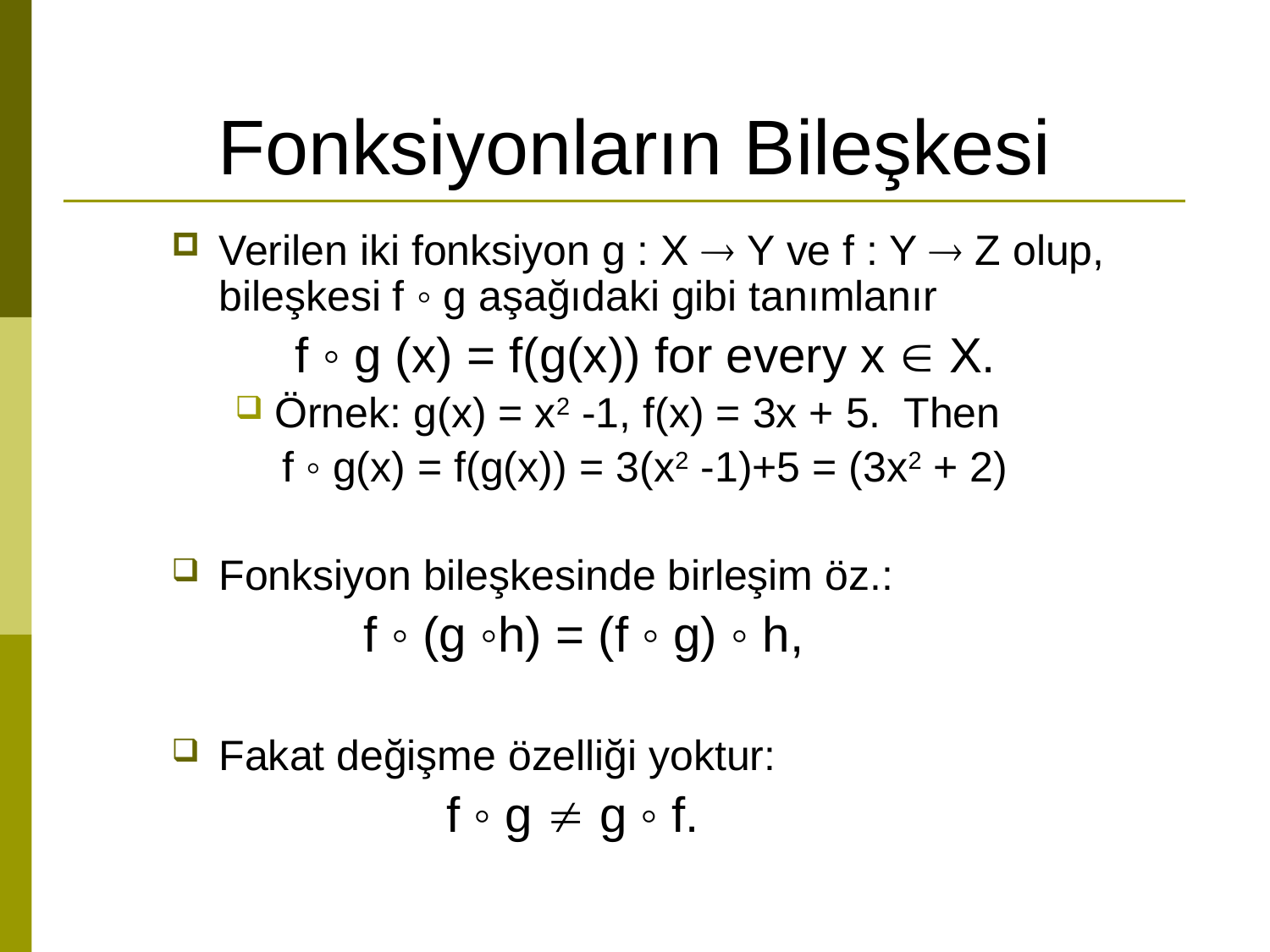

# Fonksiyonların Bileşkesi
Verilen iki fonksiyon g : X → Y ve f : Y → Z olup, bileşkesi f ◦ g aşağıdaki gibi tanımlanır
         f ◦ g (x) = f(g(x)) for every x ∈ X.
Örnek: g(x) = x2 -1, f(x) = 3x + 5.  Then
    f ◦ g(x) = f(g(x)) = 3(x2 -1)+5 = (3x2 + 2)

Fonksiyon bileşkesinde birleşim öz.:
              f ◦ (g ◦h) = (f ◦ g) ◦ h,

Fakat değişme özelliği yoktur:
                    f ◦ g ≠ g ◦ f.